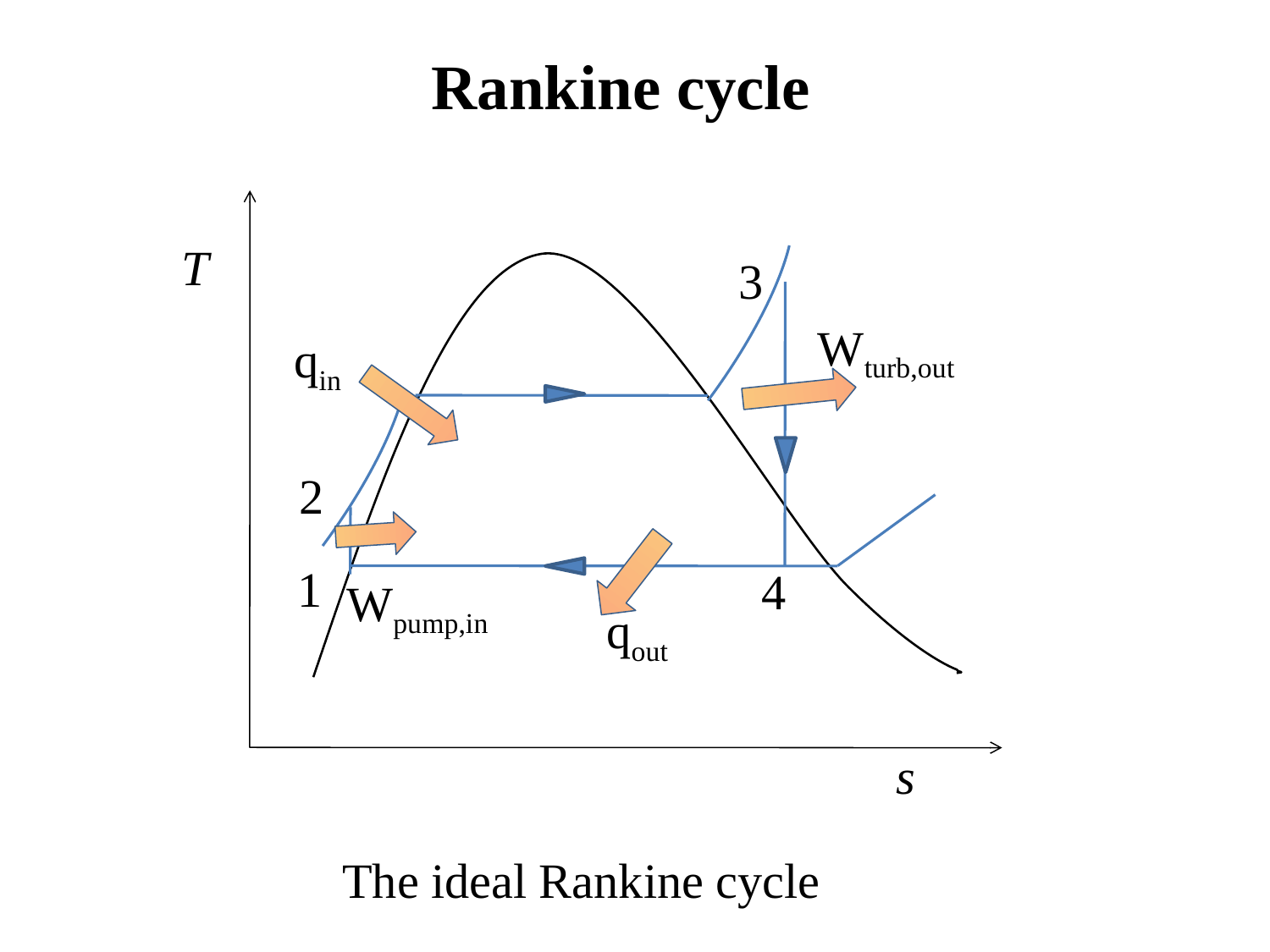

Rankine cycle

T

3

Wturb,out
qin

2

1

4
Wpump,in
qout
s
The ideal Rankine cycle